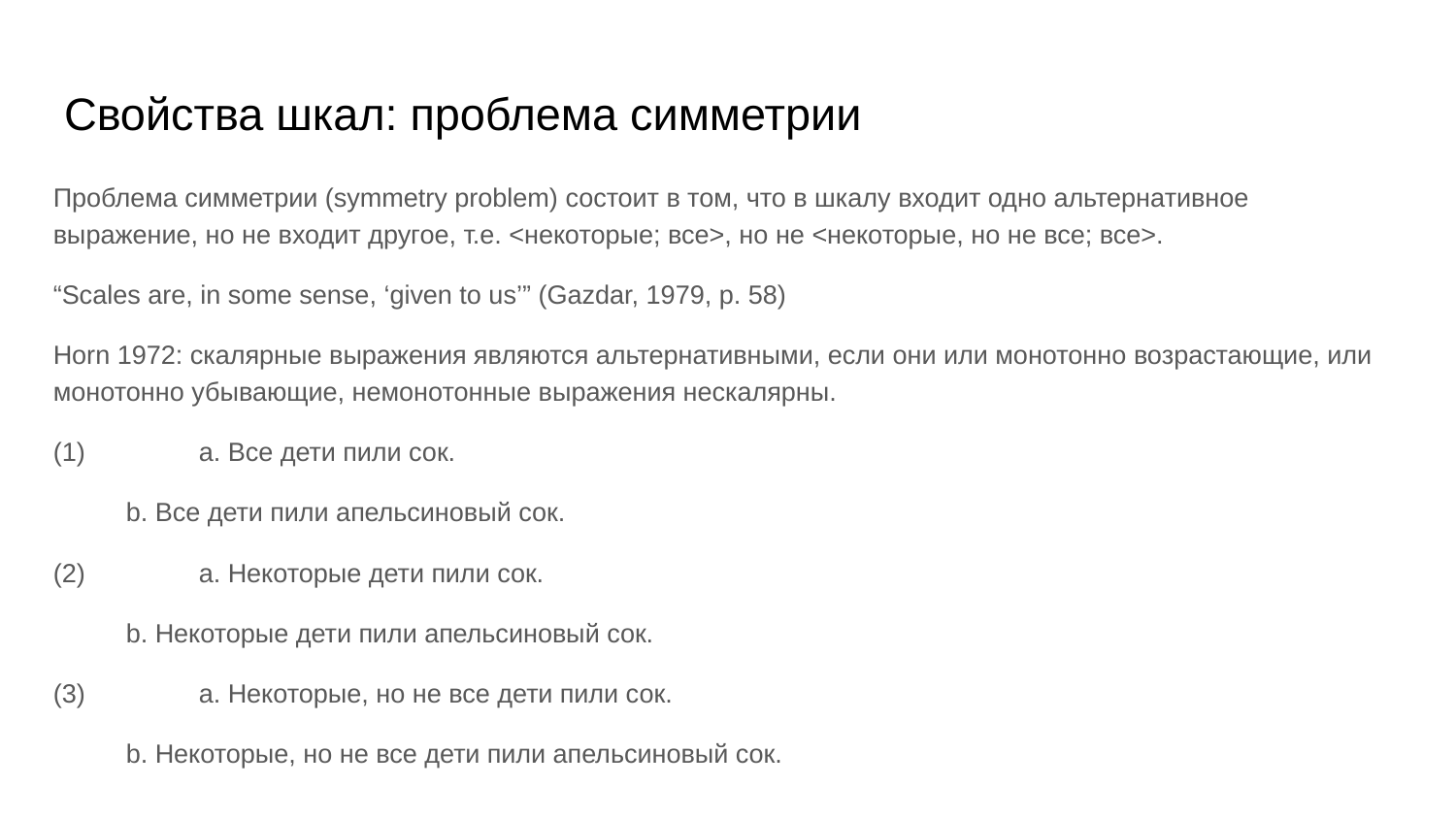

# Свойства шкал: проблема симметрии

Проблема симметрии (symmetry problem) состоит в том, что в шкалу входит одно альтернативное выражение, но не входит другое, т.е. <некоторые; все>, но не <некоторые, но не все; все>.
“Scales are, in some sense, ‘given to us’” (Gazdar, 1979, p. 58)
Horn 1972: скалярные выражения являются альтернативными, если они или монотонно возрастающие, или монотонно убывающие, немонотонные выражения нескалярны.
(1)	a. Все дети пили сок.
b. Все дети пили апельсиновый сок.
(2)	a. Некоторые дети пили сок.
b. Некоторые дети пили апельсиновый сок.
(3)	a. Некоторые, но не все дети пили сок.
b. Некоторые, но не все дети пили апельсиновый сок.